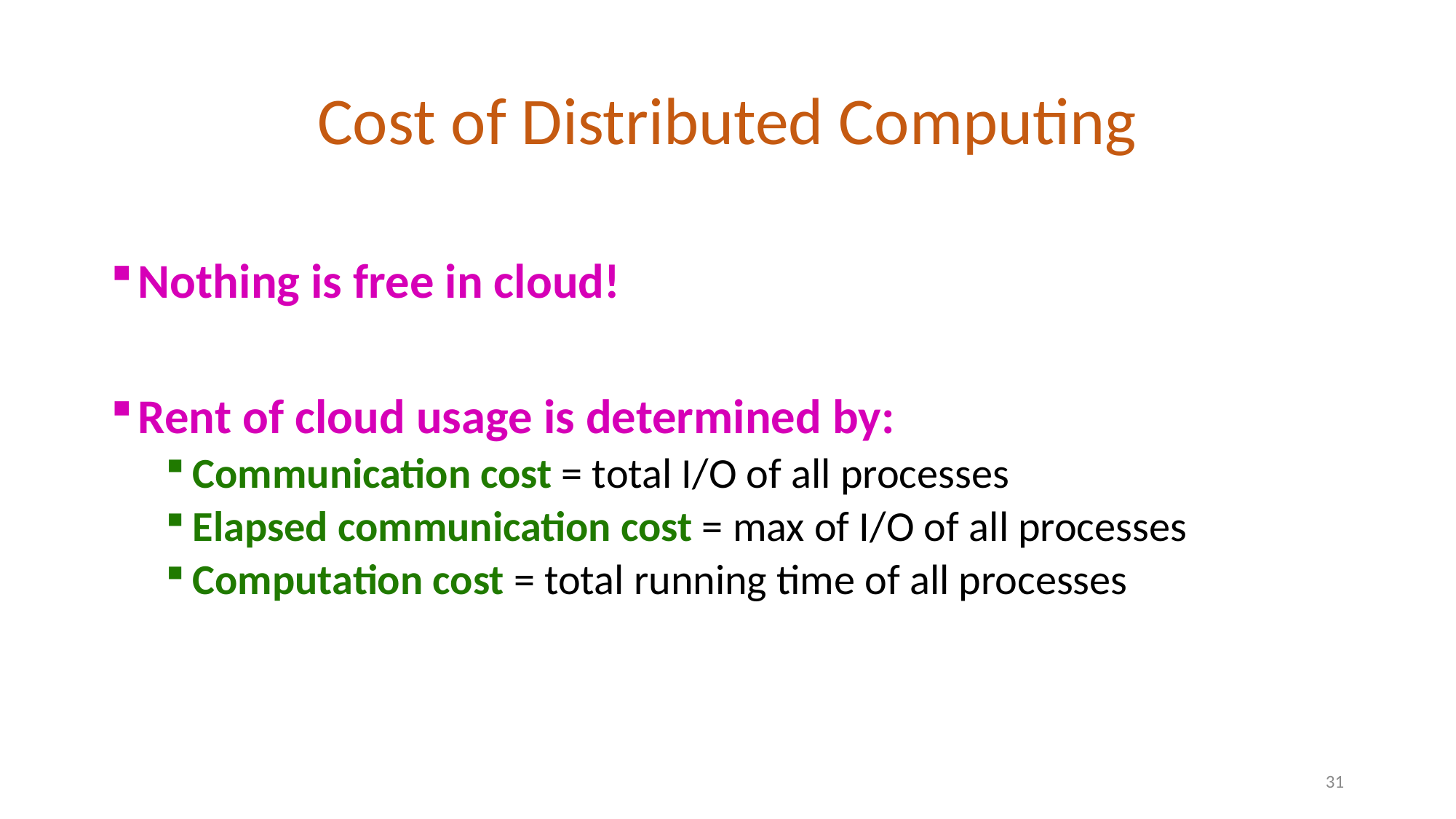

# Cost of Distributed Computing

Nothing is free in cloud!

Rent of cloud usage is determined by:
Communication cost = total I/O of all processes
Elapsed communication cost = max of I/O of all processes
Computation cost = total running time of all processes
31